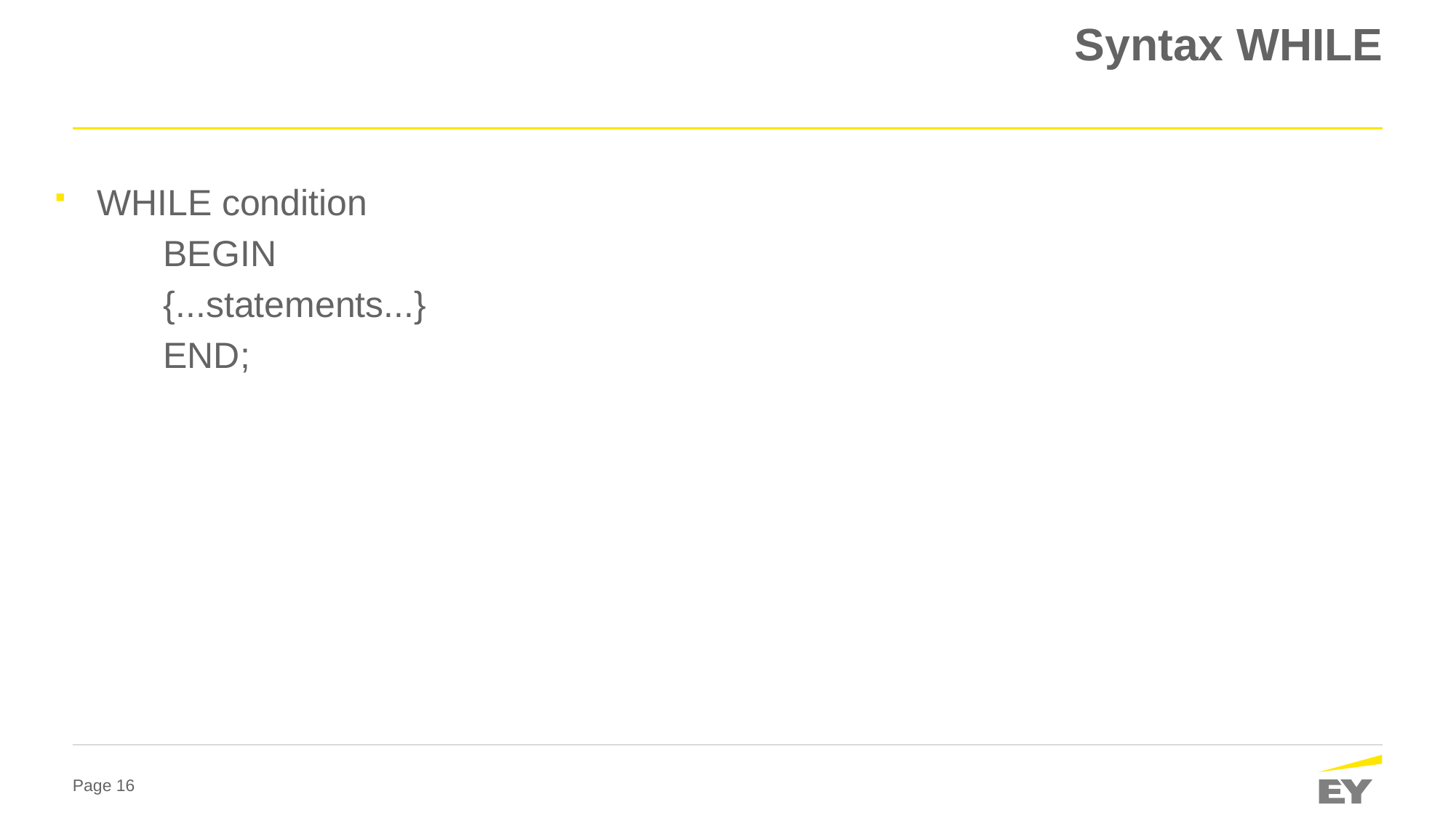

# Syntax WHILE

WHILE condition
	BEGIN
   	{...statements...}
	END;